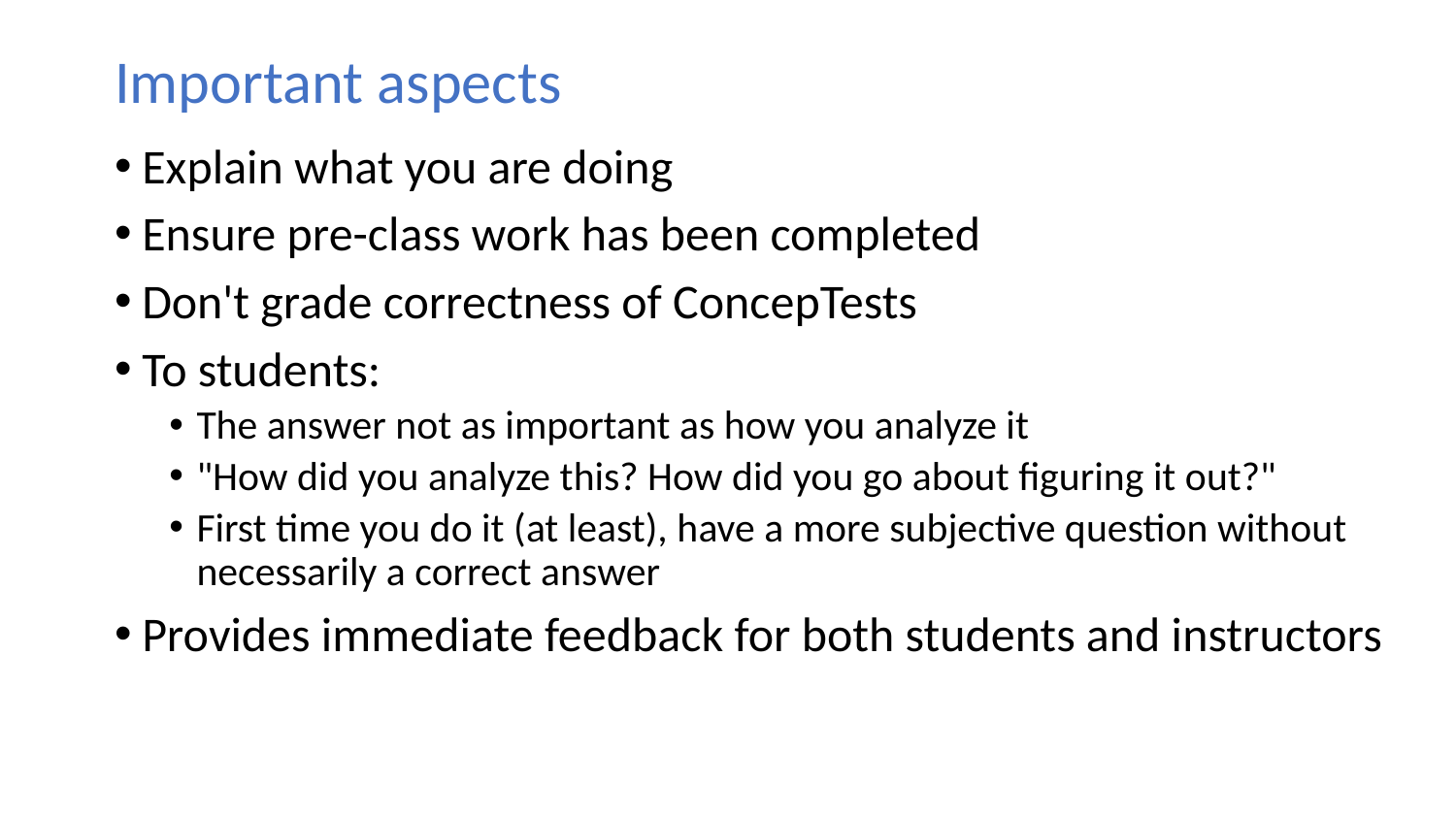

# Important aspects
Explain what you are doing
Ensure pre-class work has been completed
Don't grade correctness of ConcepTests
To students:
The answer not as important as how you analyze it
"How did you analyze this? How did you go about figuring it out?"
First time you do it (at least), have a more subjective question without necessarily a correct answer
Provides immediate feedback for both students and instructors